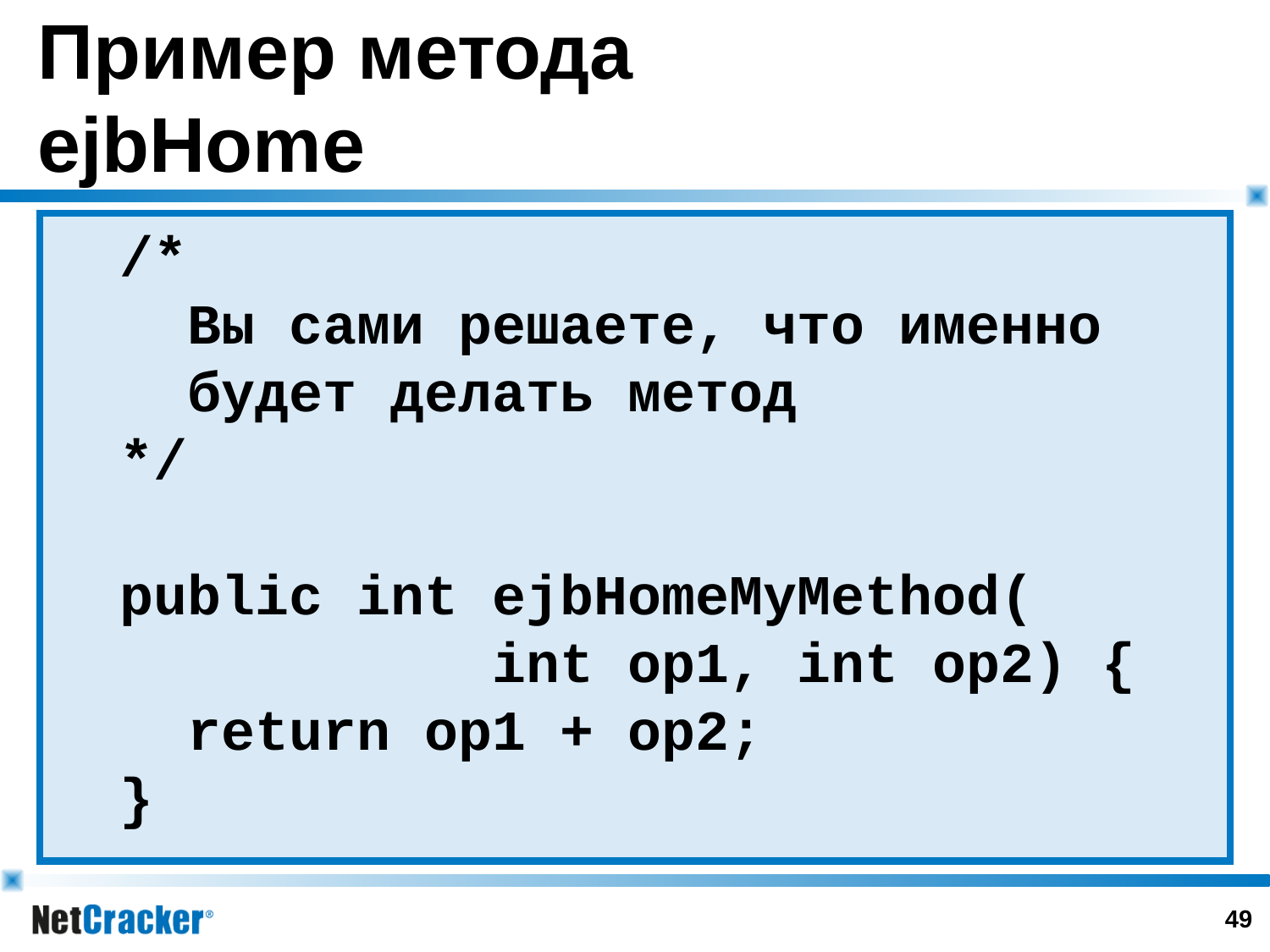

# Пример метода ejbHome
  /*
    Вы сами решаете, что именно
    будет делать метод
  */

  public int ejbHomeMyMethod(
             int op1, int op2) {
    return op1 + op2;
  }
49